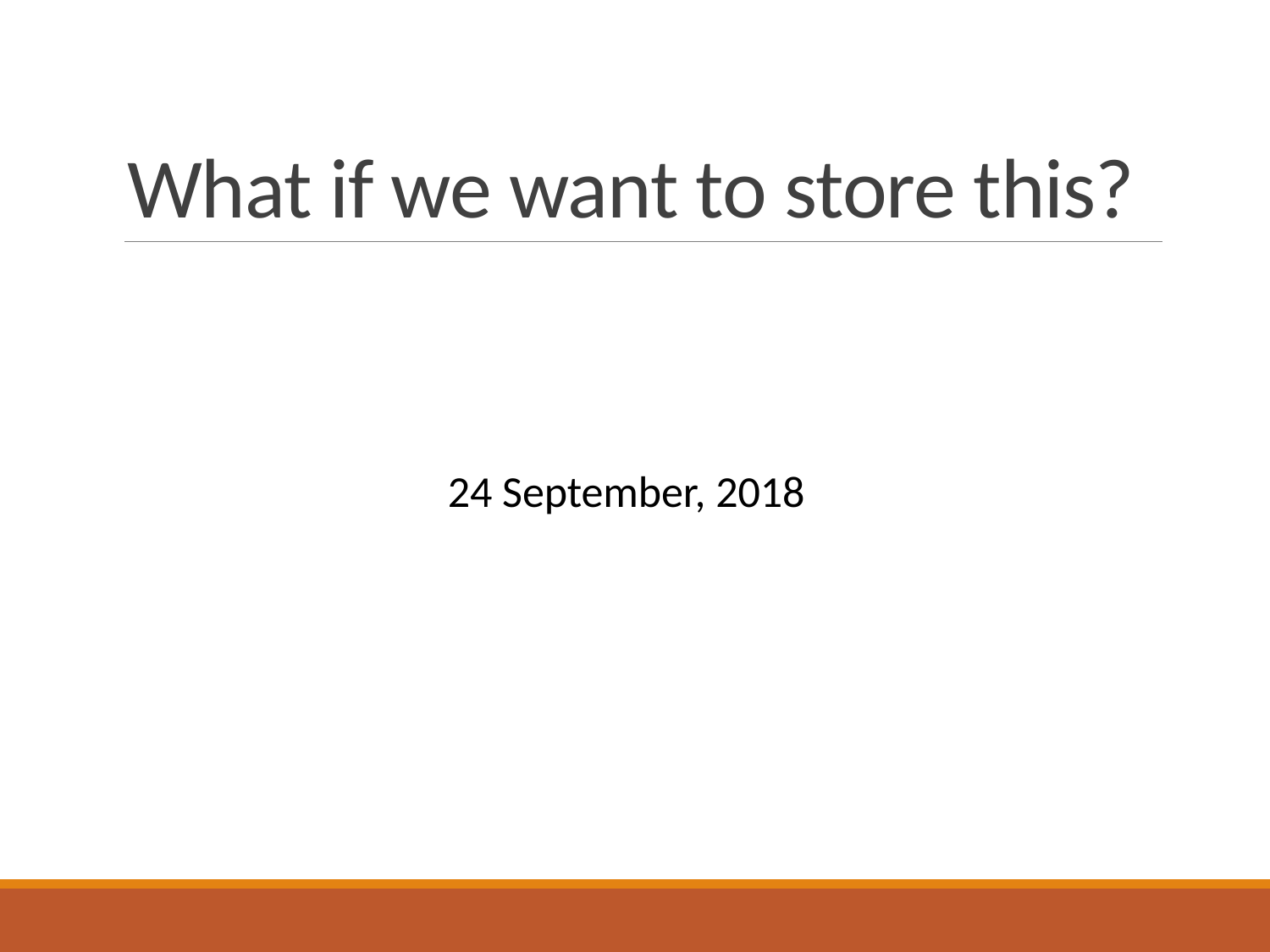

# What if we want to store this?
24 September, 2018